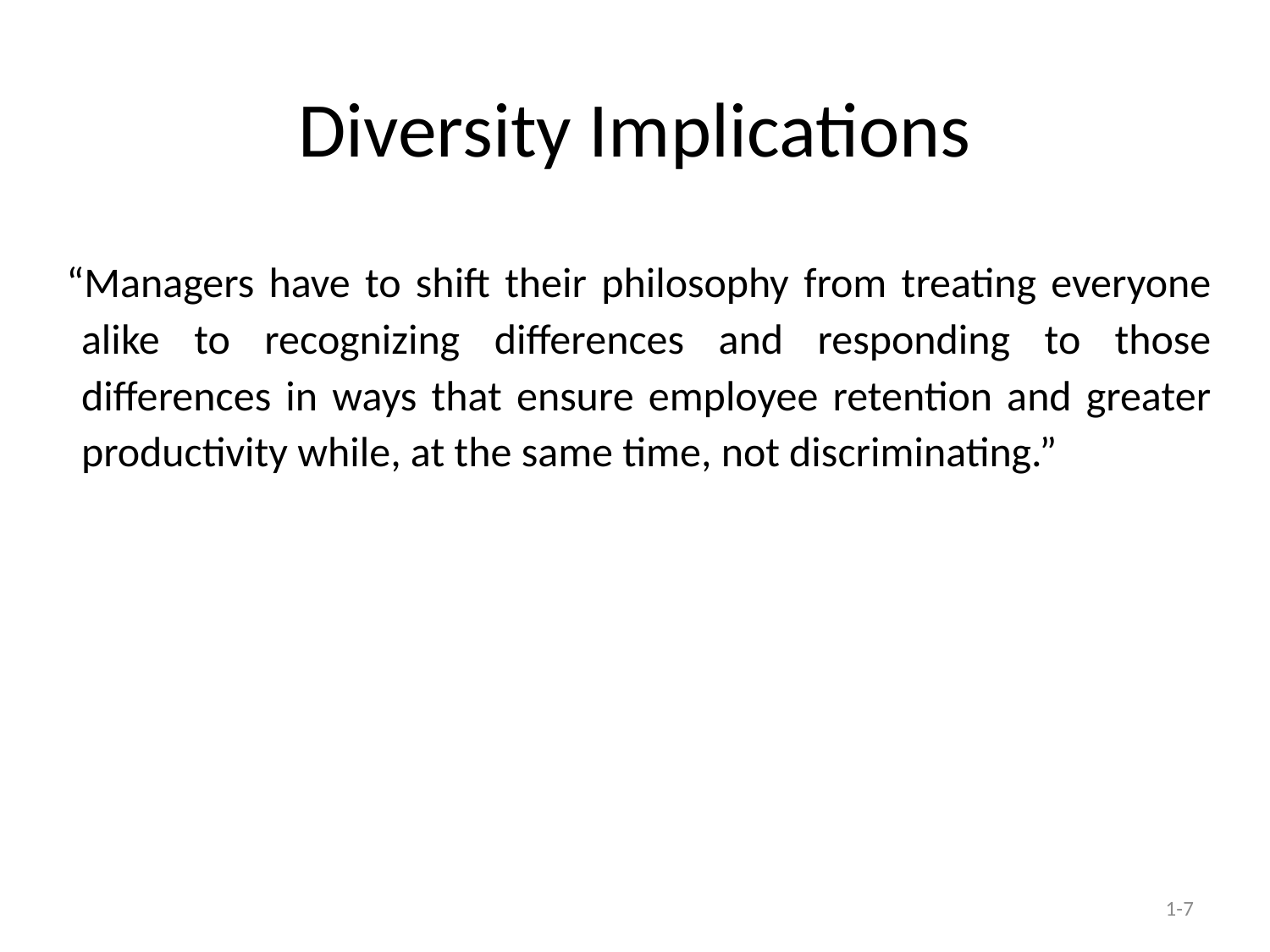

# Diversity Implications
“Managers have to shift their philosophy from treating everyone alike to recognizing differences and responding to those differences in ways that ensure employee retention and greater productivity while, at the same time, not discriminating.”
1-7